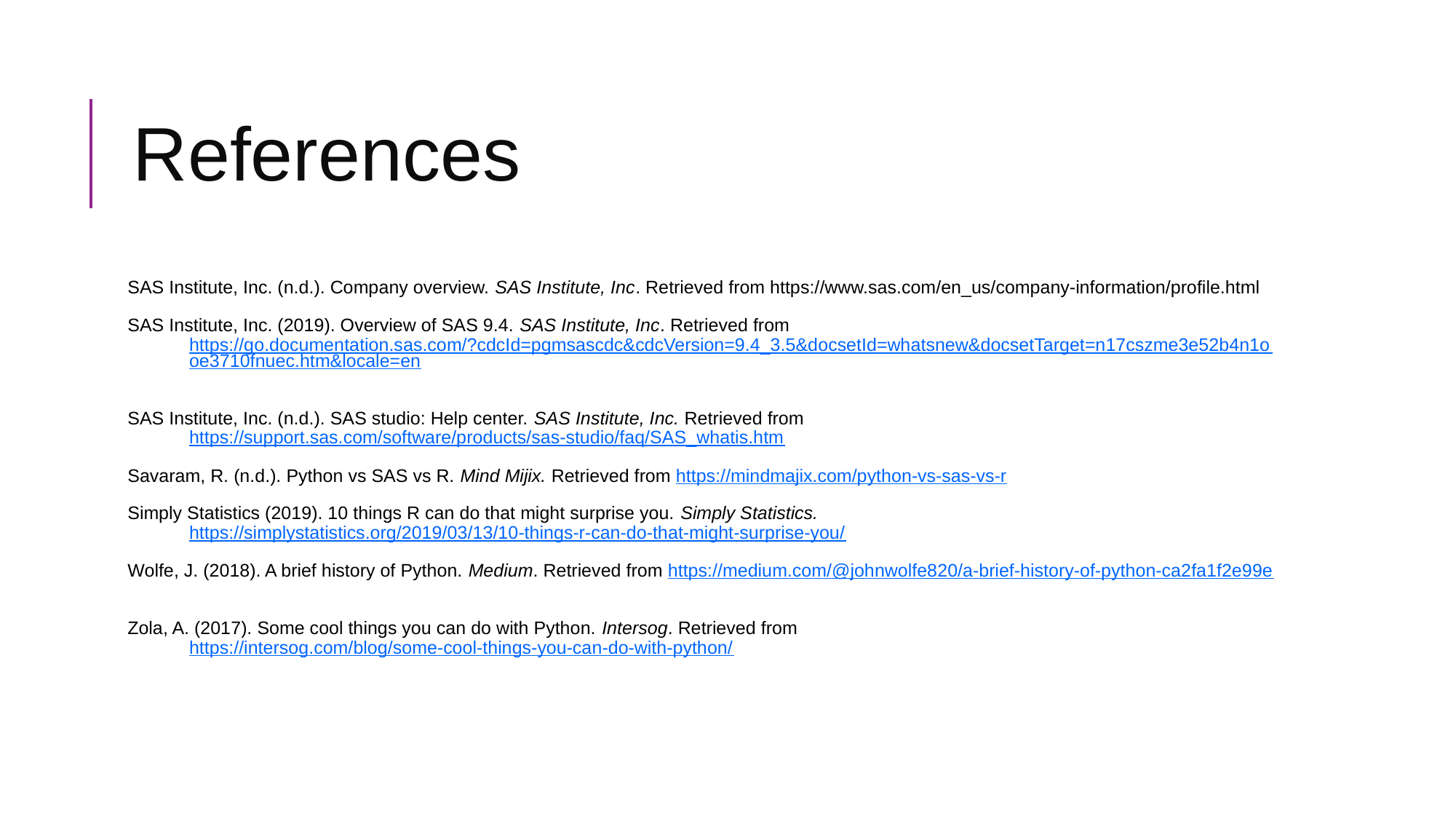

# References
SAS Institute, Inc. (n.d.). Company overview. SAS Institute, Inc. Retrieved from https://www.sas.com/en_us/company-information/profile.html
SAS Institute, Inc. (2019). Overview of SAS 9.4. SAS Institute, Inc. Retrieved from https://go.documentation.sas.com/?cdcId=pgmsascdc&cdcVersion=9.4_3.5&docsetId=whatsnew&docsetTarget=n17cszme3e52b4n1ooe3710fnuec.htm&locale=en
SAS Institute, Inc. (n.d.). SAS studio: Help center. SAS Institute, Inc. Retrieved from https://support.sas.com/software/products/sas-studio/faq/SAS_whatis.htm
Savaram, R. (n.d.). Python vs SAS vs R. Mind Mijix. Retrieved from https://mindmajix.com/python-vs-sas-vs-r
Simply Statistics (2019). 10 things R can do that might surprise you. Simply Statistics. https://simplystatistics.org/2019/03/13/10-things-r-can-do-that-might-surprise-you/
Wolfe, J. (2018). A brief history of Python. Medium. Retrieved from https://medium.com/@johnwolfe820/a-brief-history-of-python-ca2fa1f2e99e
Zola, A. (2017). Some cool things you can do with Python. Intersog. Retrieved from https://intersog.com/blog/some-cool-things-you-can-do-with-python/